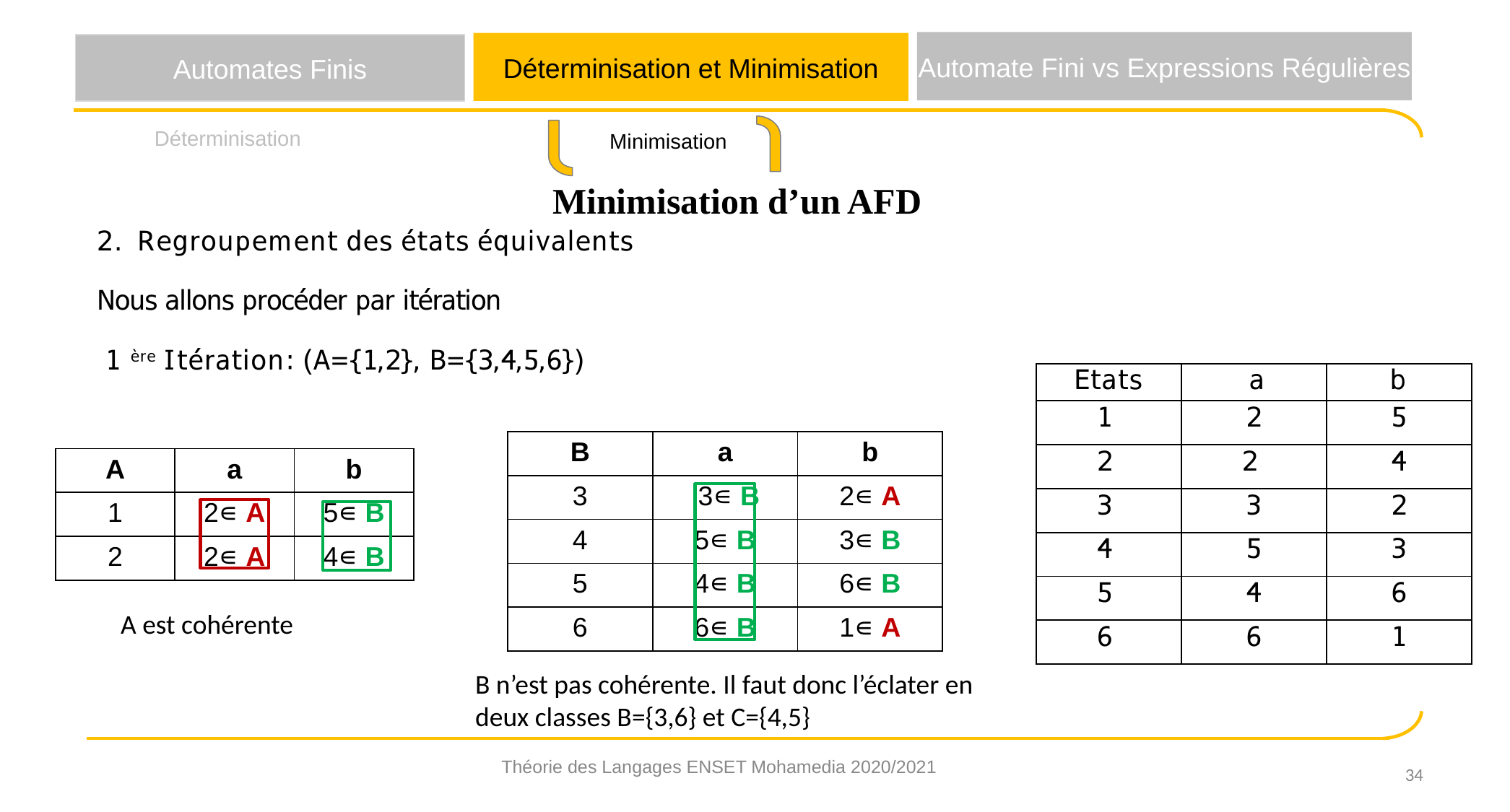

Automate Fini vs Expressions Régulières

Déterminisation et Minimisation

Automates Finis

Déterminisation

   Minimisation

Minimisation d’un AFD
Regroupement des états équivalents
Nous allons procéder par itération
 1 ère Itération: (A={1,2}, B={3,4,5,6})

| Etats | a | b |
| --- | --- | --- |
| 1 | 2 | 5 |
| 2 | 2 | 4 |
| 3 | 3 | 2 |
| 4 | 5 | 3 |
| 5 | 4 | 6 |
| 6 | 6 | 1 |
| B | a | b |
| --- | --- | --- |
| 3 | 3∊ B | 2∊ A |
| 4 | 5∊ B | 3∊ B |
| 5 | 4∊ B | 6∊ B |
| 6 | 6∊ B | 1∊ A |
| A | a | b |
| --- | --- | --- |
| 1 | 2∊ A | 5∊ B |
| 2 | 2∊ A | 4∊ B |

A est cohérente
B n’est pas cohérente. Il faut donc l’éclater en
deux classes B={3,6} et C={4,5}

Théorie des Langages ENSET Mohamedia 2020/2021
34